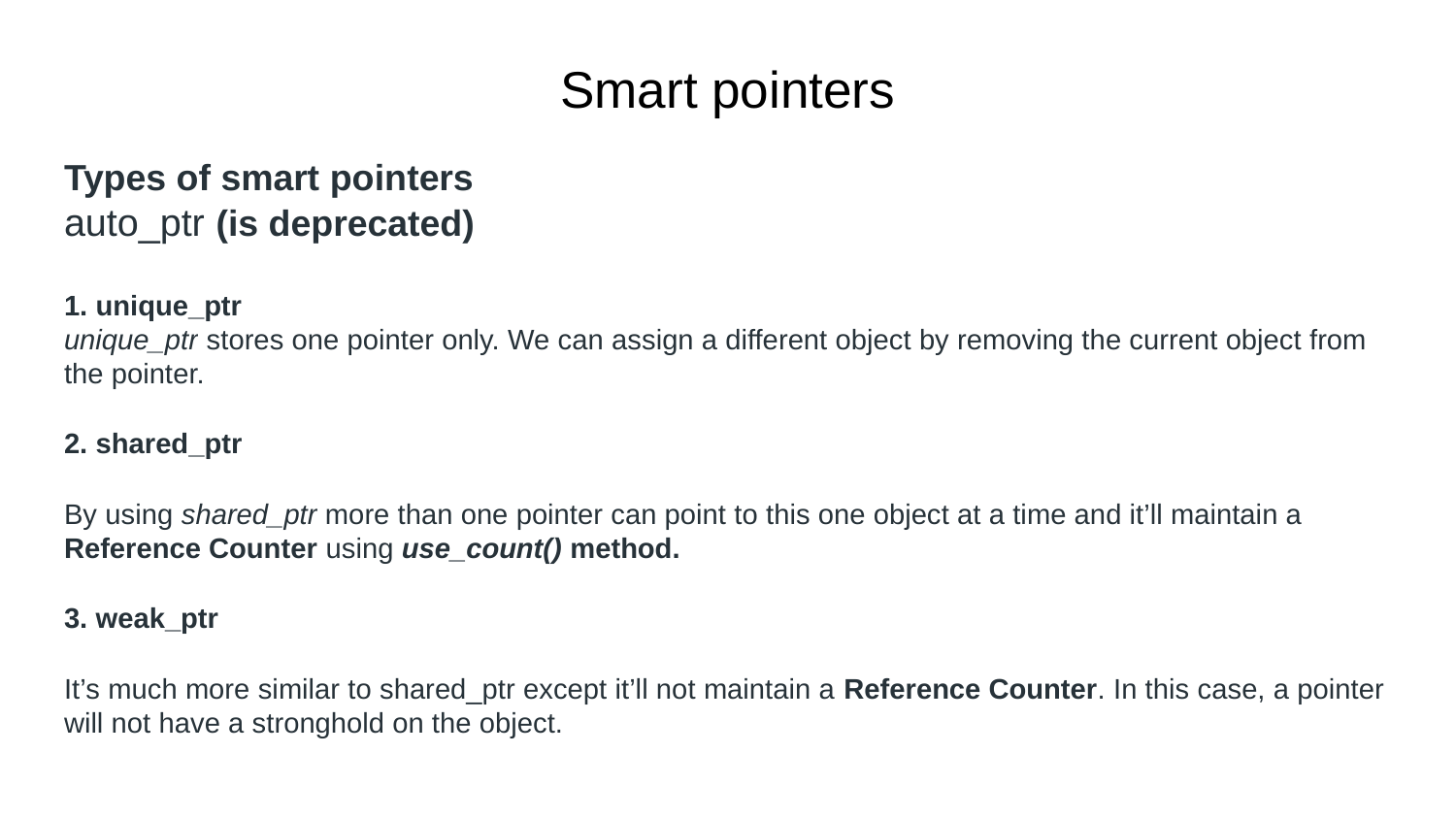

# Smart pointers
Types of smart pointers
auto_ptr (is deprecated)

1. unique_ptr
unique_ptr stores one pointer only. We can assign a different object by removing the current object from the pointer.
2. shared_ptr
By using shared_ptr more than one pointer can point to this one object at a time and it’ll maintain a Reference Counter using use_count() method.
3. weak_ptr
It’s much more similar to shared_ptr except it’ll not maintain a Reference Counter. In this case, a pointer will not have a stronghold on the object.